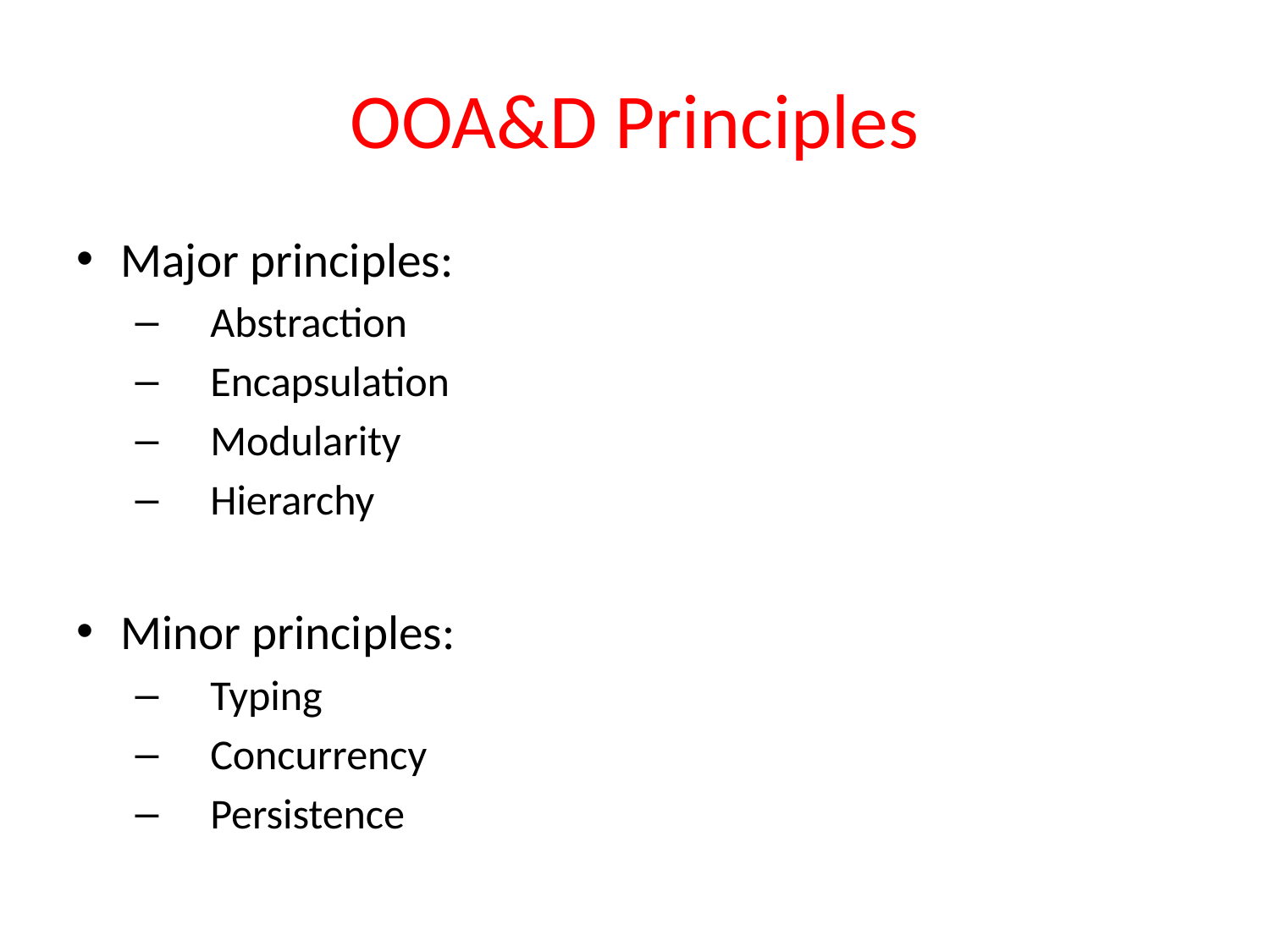

# OOA&D Principles
Major principles:
    Abstraction
    Encapsulation
    Modularity
    Hierarchy

Minor principles:
    Typing
    Concurrency
    Persistence